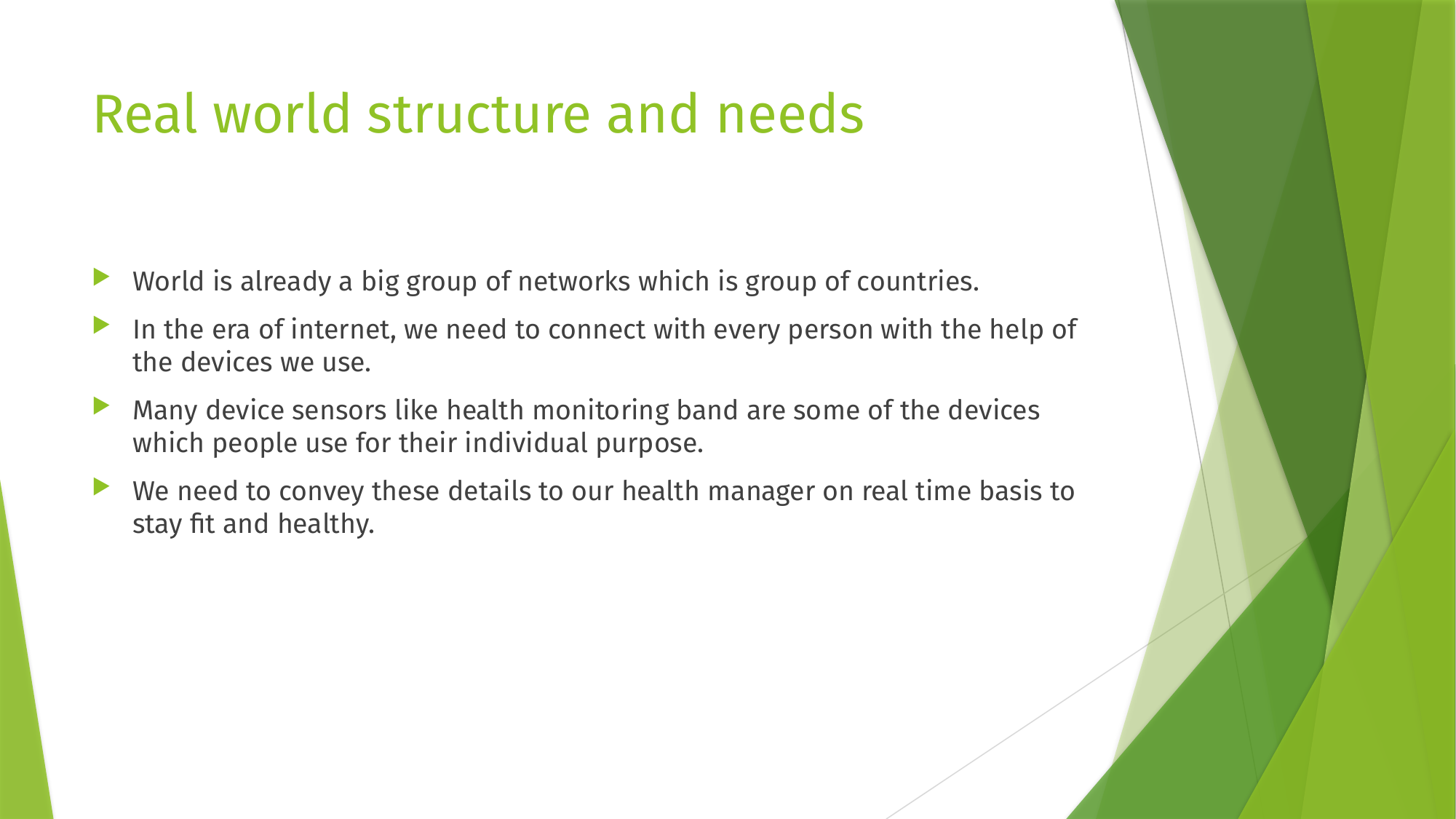

# Real world structure and needs
World is already a big group of networks which is group of countries.
In the era of internet, we need to connect with every person with the help of the devices we use.
Many device sensors like health monitoring band are some of the devices which people use for their individual purpose.
We need to convey these details to our health manager on real time basis to stay fit and healthy.